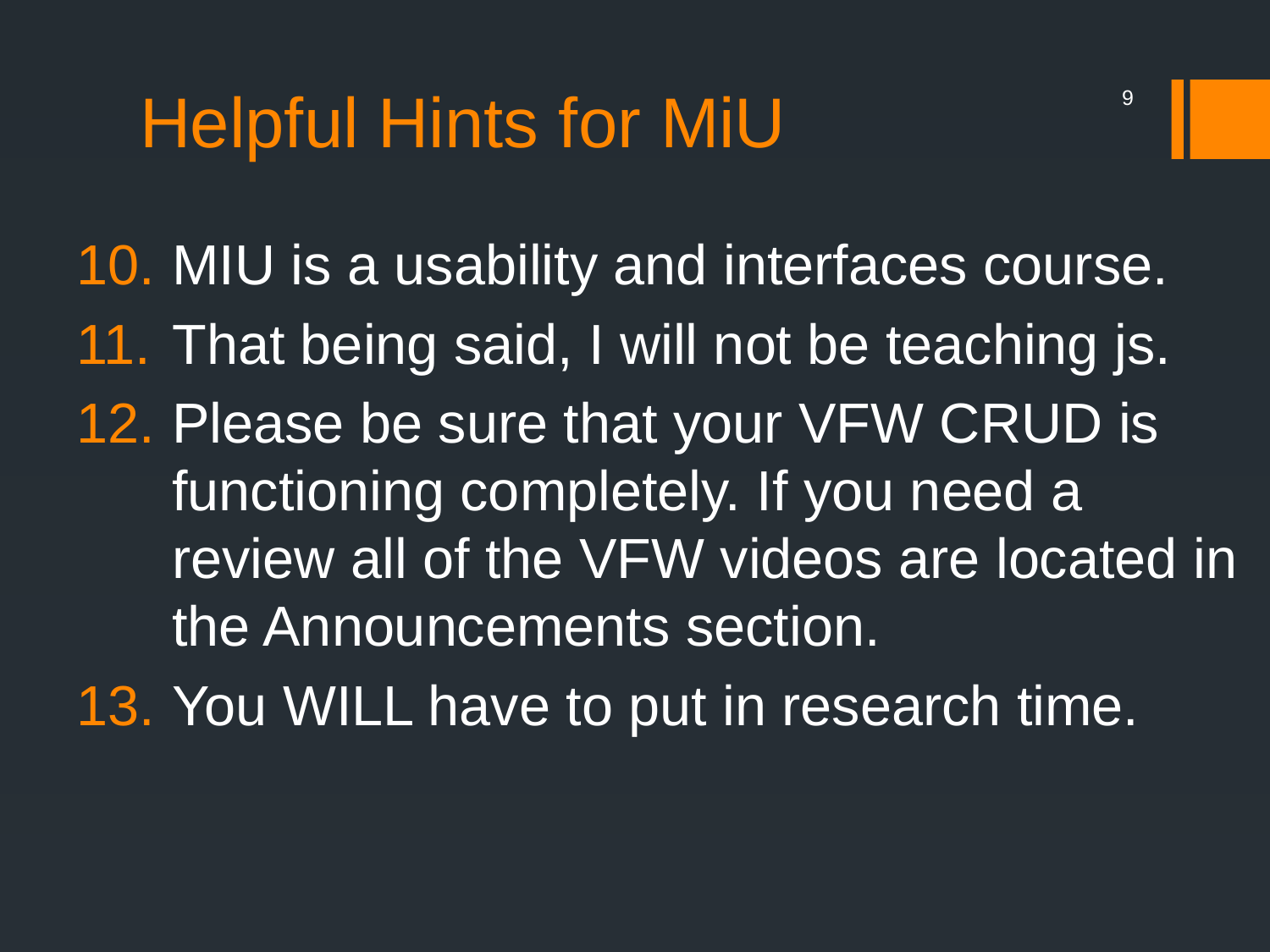

# Helpful Hints for MiU
9
MIU is a usability and interfaces course.
That being said, I will not be teaching js.
Please be sure that your VFW CRUD is functioning completely. If you need a review all of the VFW videos are located in the Announcements section.
You WILL have to put in research time.